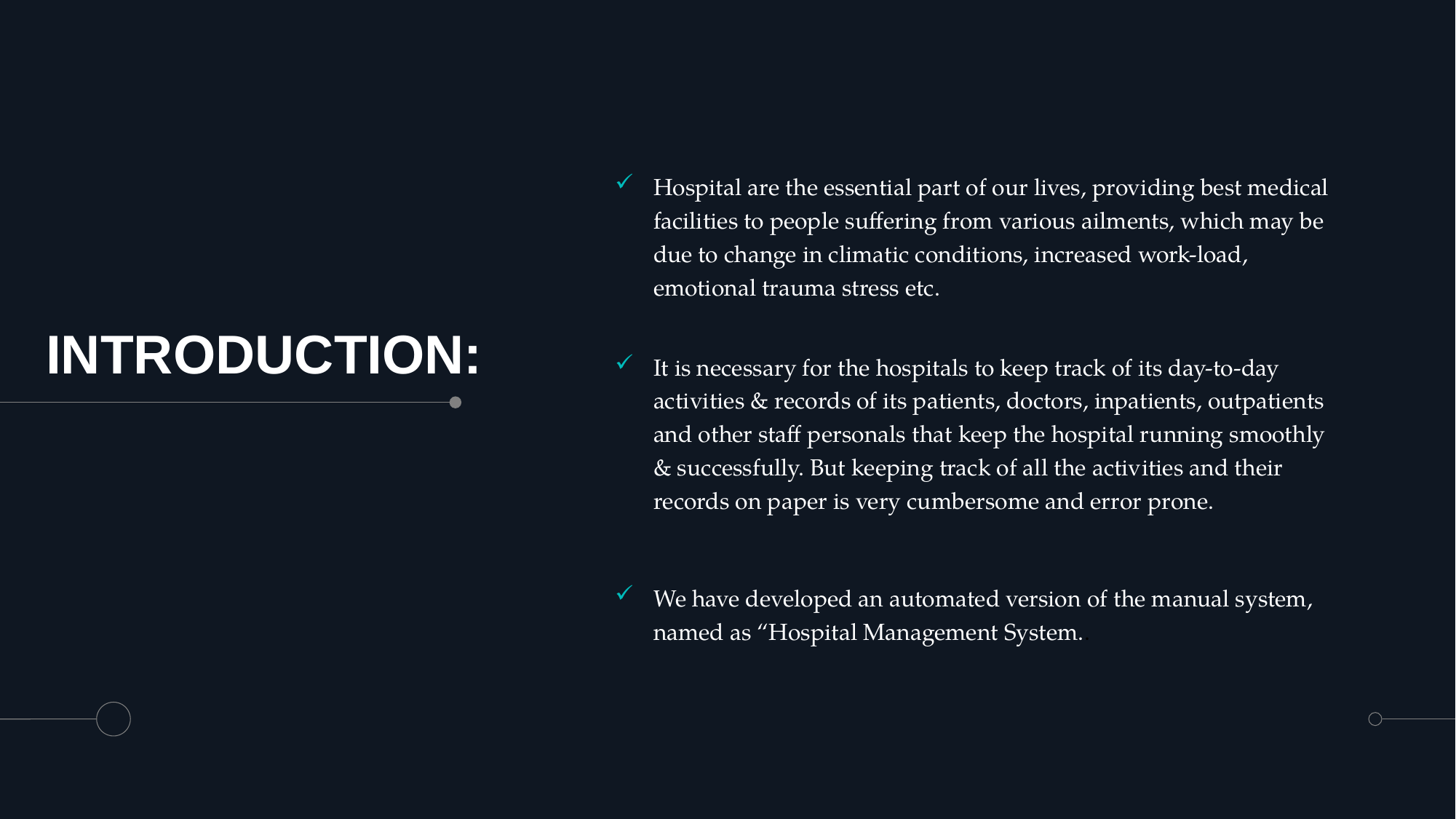

Hospital are the essential part of our lives, providing best medical facilities to people suffering from various ailments, which may be due to change in climatic conditions, increased work-load, emotional trauma stress etc.

It is necessary for the hospitals to keep track of its day-to-day activities & records of its patients, doctors, inpatients, outpatients and other staff personals that keep the hospital running smoothly & successfully. But keeping track of all the activities and their records on paper is very cumbersome and error prone.

We have developed an automated version of the manual system, named as “Hospital Management System..

# INTRODUCTION: